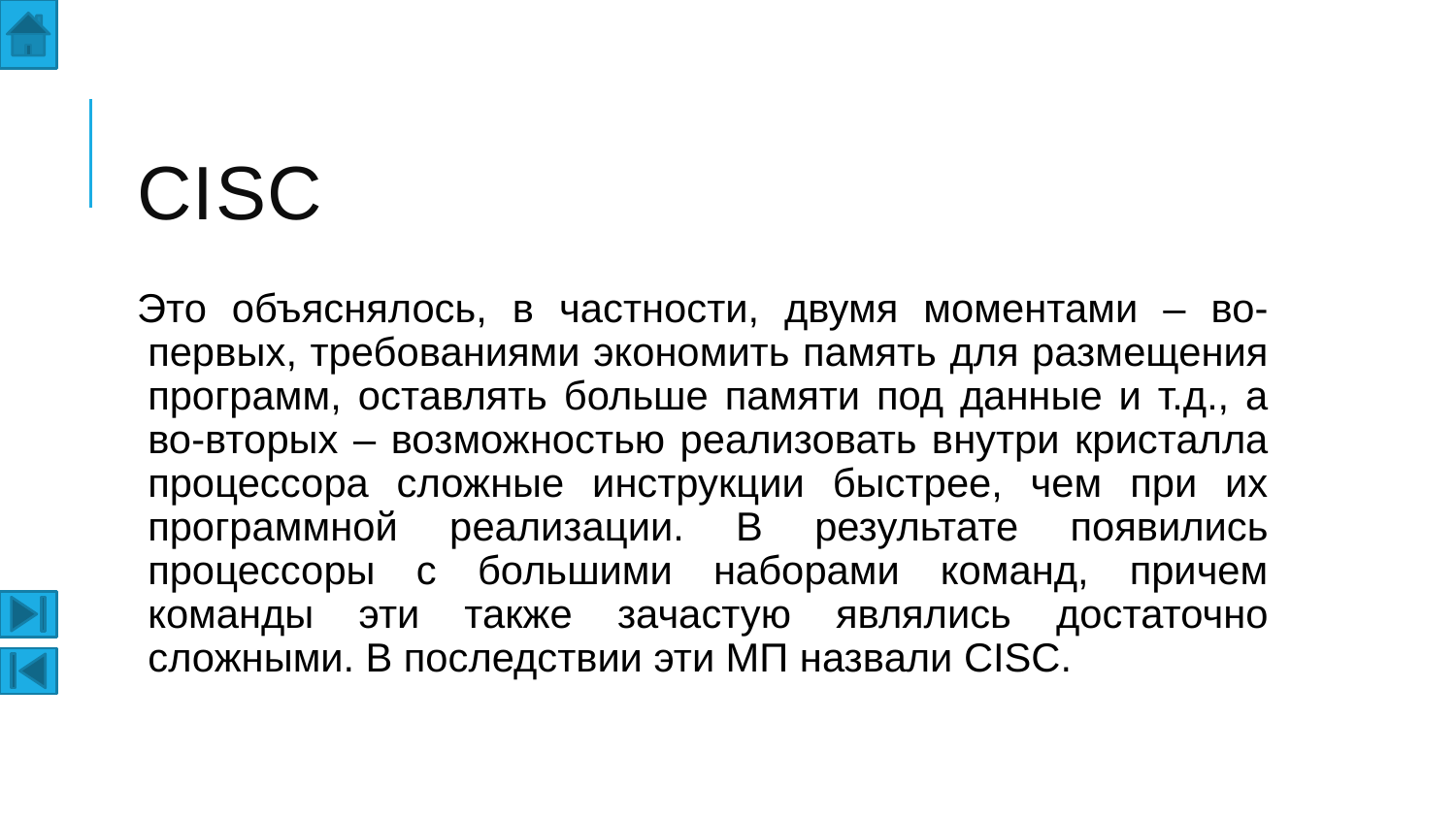

# CISC
Это объяснялось, в частности, двумя моментами – во-первых, требованиями экономить память для размещения программ, оставлять больше памяти под данные и т.д., а во-вторых – возможностью реализовать внутри кристалла процессора сложные инструкции быстрее, чем при их программной реализации. В результате появились процессоры с большими наборами команд, причем команды эти также зачастую являлись достаточно сложными. В последствии эти МП назвали CISC.